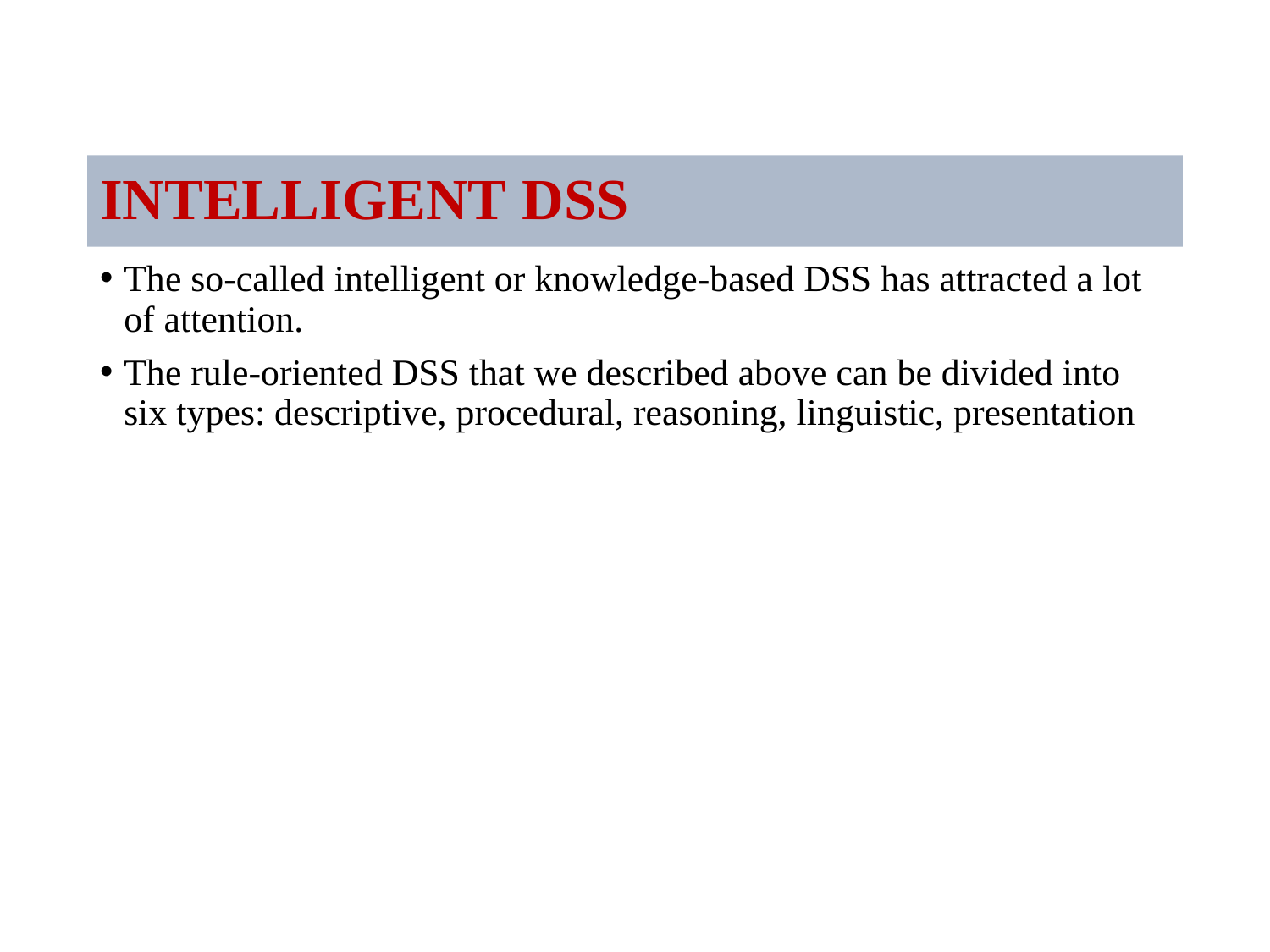

# INTELLIGENT DSS
The so-called intelligent or knowledge-based DSS has attracted a lot of attention.
The rule-oriented DSS that we described above can be divided into six types: descriptive, procedural, reasoning, linguistic, presentation